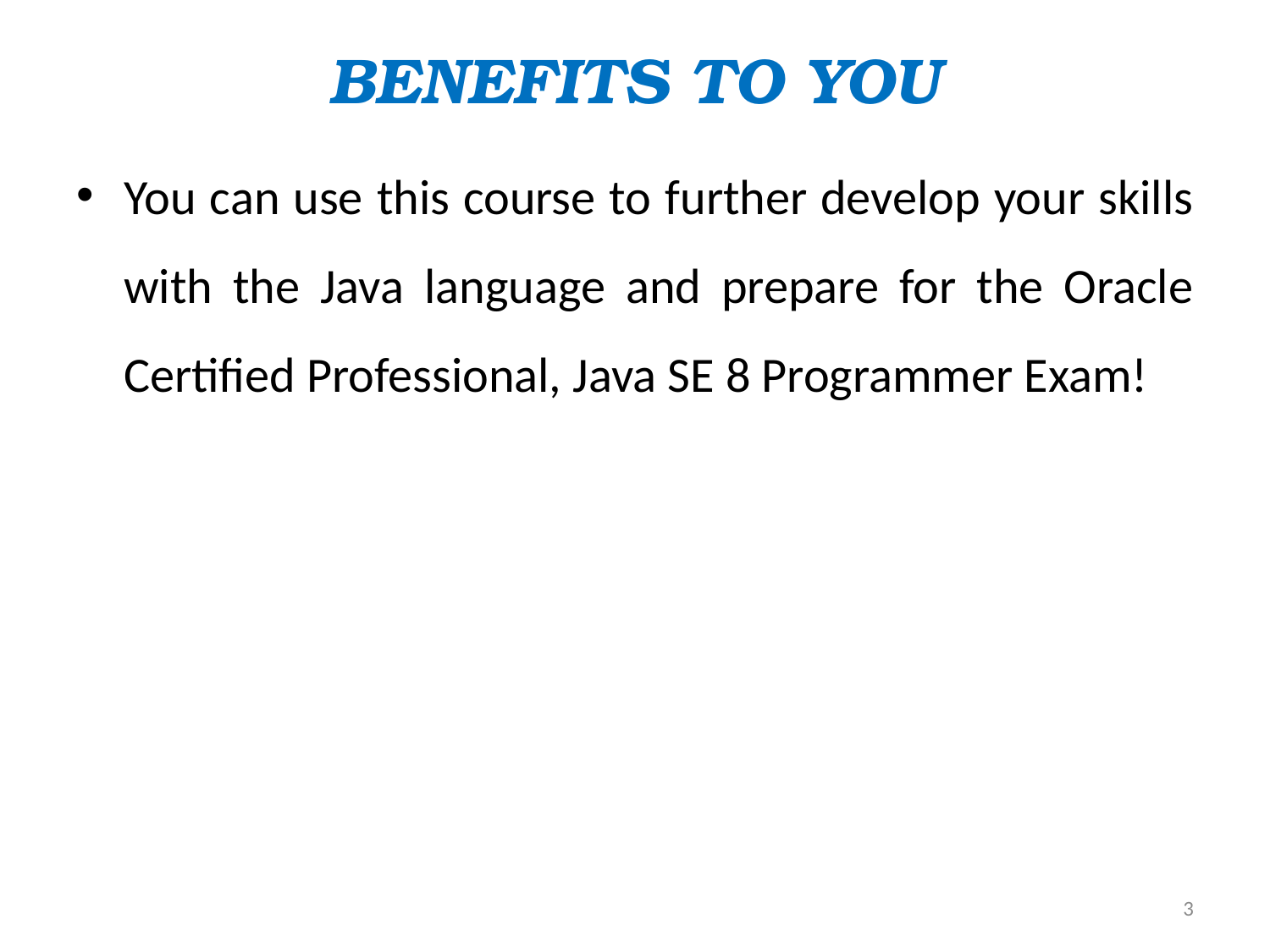

# Benefits to You
You can use this course to further develop your skills with the Java language and prepare for the Oracle Certified Professional, Java SE 8 Programmer Exam!

3